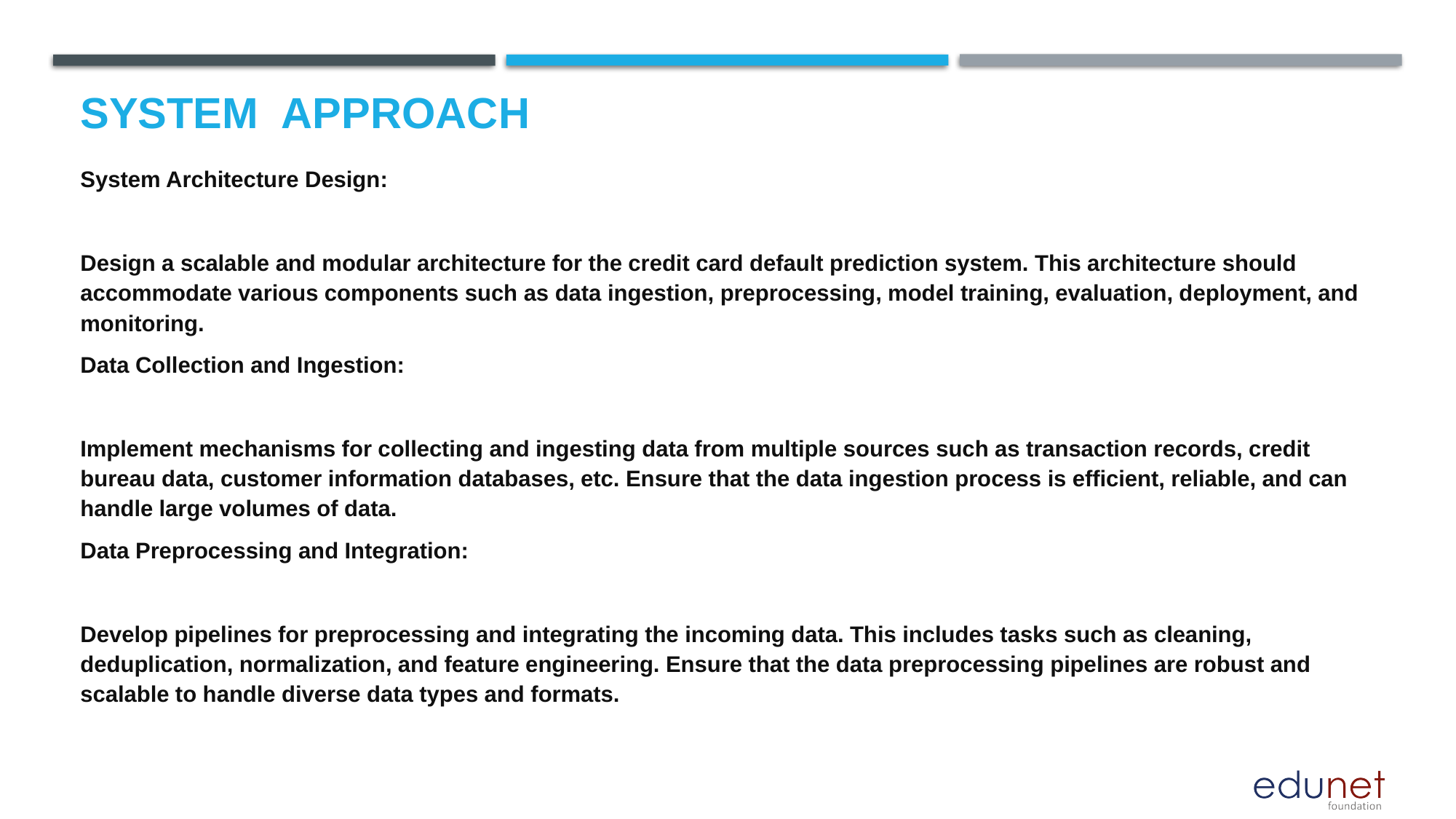

# System  Approach
System Architecture Design:

Design a scalable and modular architecture for the credit card default prediction system. This architecture should accommodate various components such as data ingestion, preprocessing, model training, evaluation, deployment, and monitoring.
Data Collection and Ingestion:

Implement mechanisms for collecting and ingesting data from multiple sources such as transaction records, credit bureau data, customer information databases, etc. Ensure that the data ingestion process is efficient, reliable, and can handle large volumes of data.
Data Preprocessing and Integration:

Develop pipelines for preprocessing and integrating the incoming data. This includes tasks such as cleaning, deduplication, normalization, and feature engineering. Ensure that the data preprocessing pipelines are robust and scalable to handle diverse data types and formats.